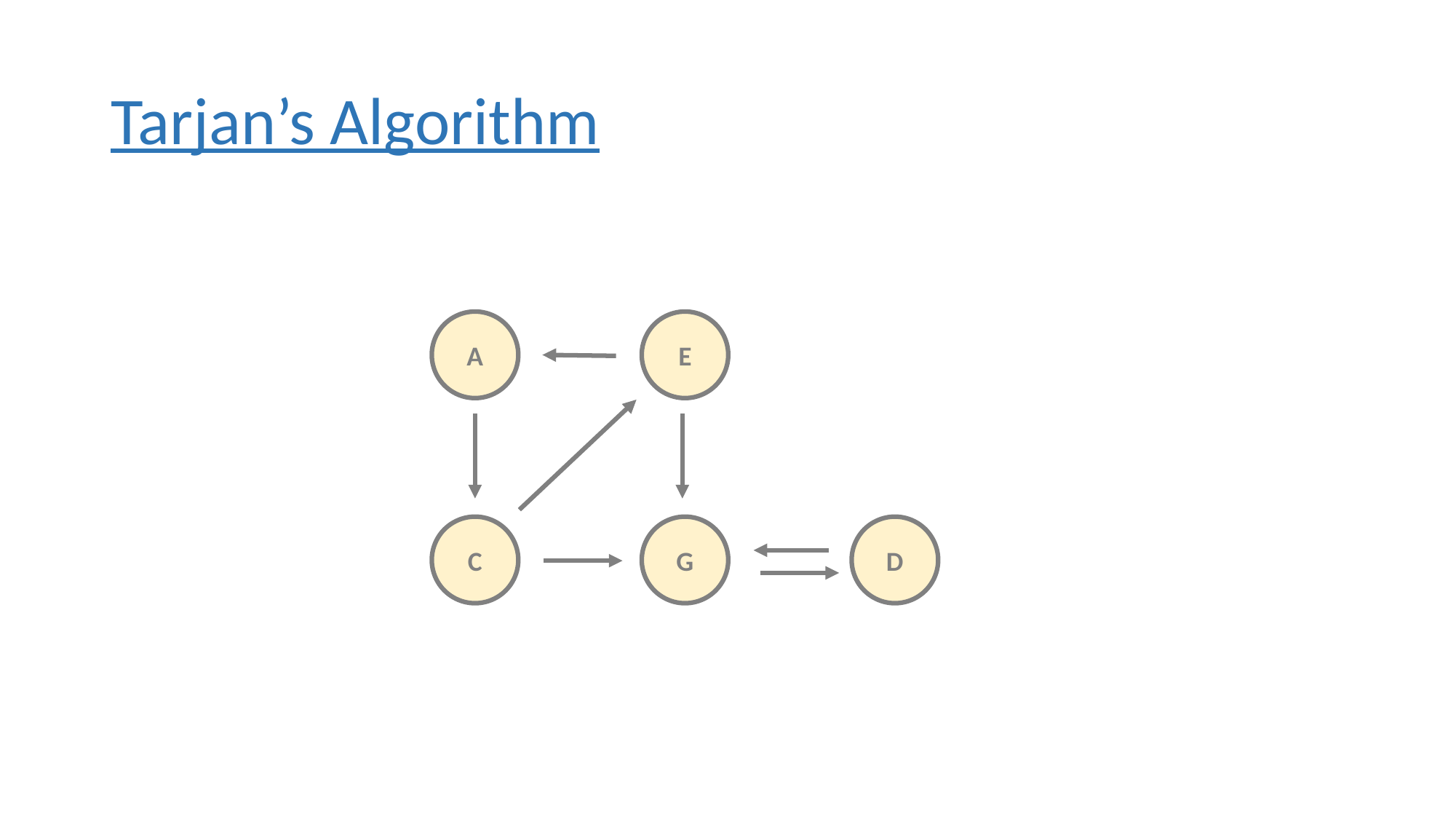

# Tarjan’s Algorithm
A
E
C
G
D